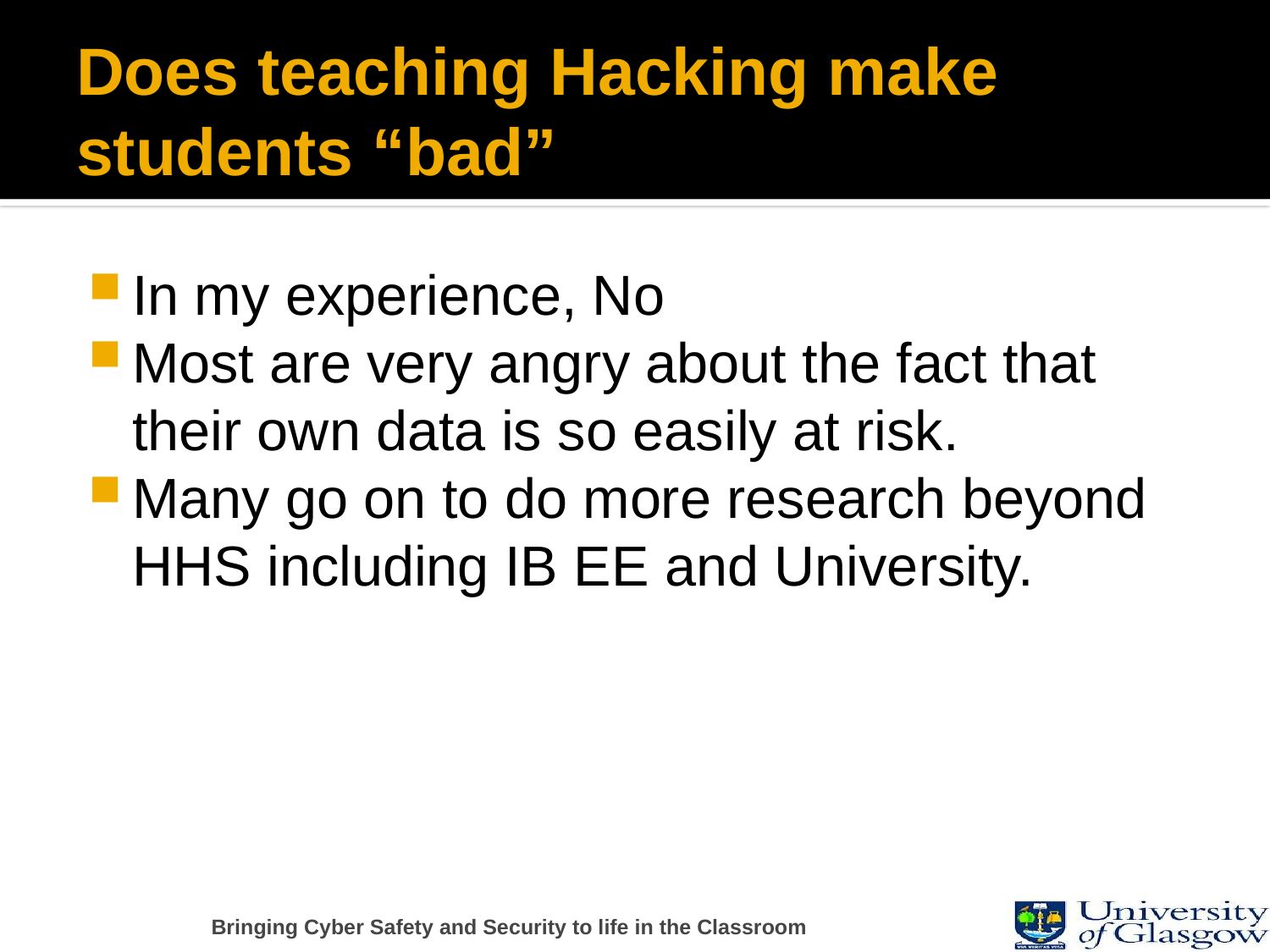

# Does teaching Hacking make students “bad”
In my experience, No
Most are very angry about the fact that their own data is so easily at risk.
Many go on to do more research beyond HHS including IB EE and University.

Bringing Cyber Safety and Security to life in the Classroom